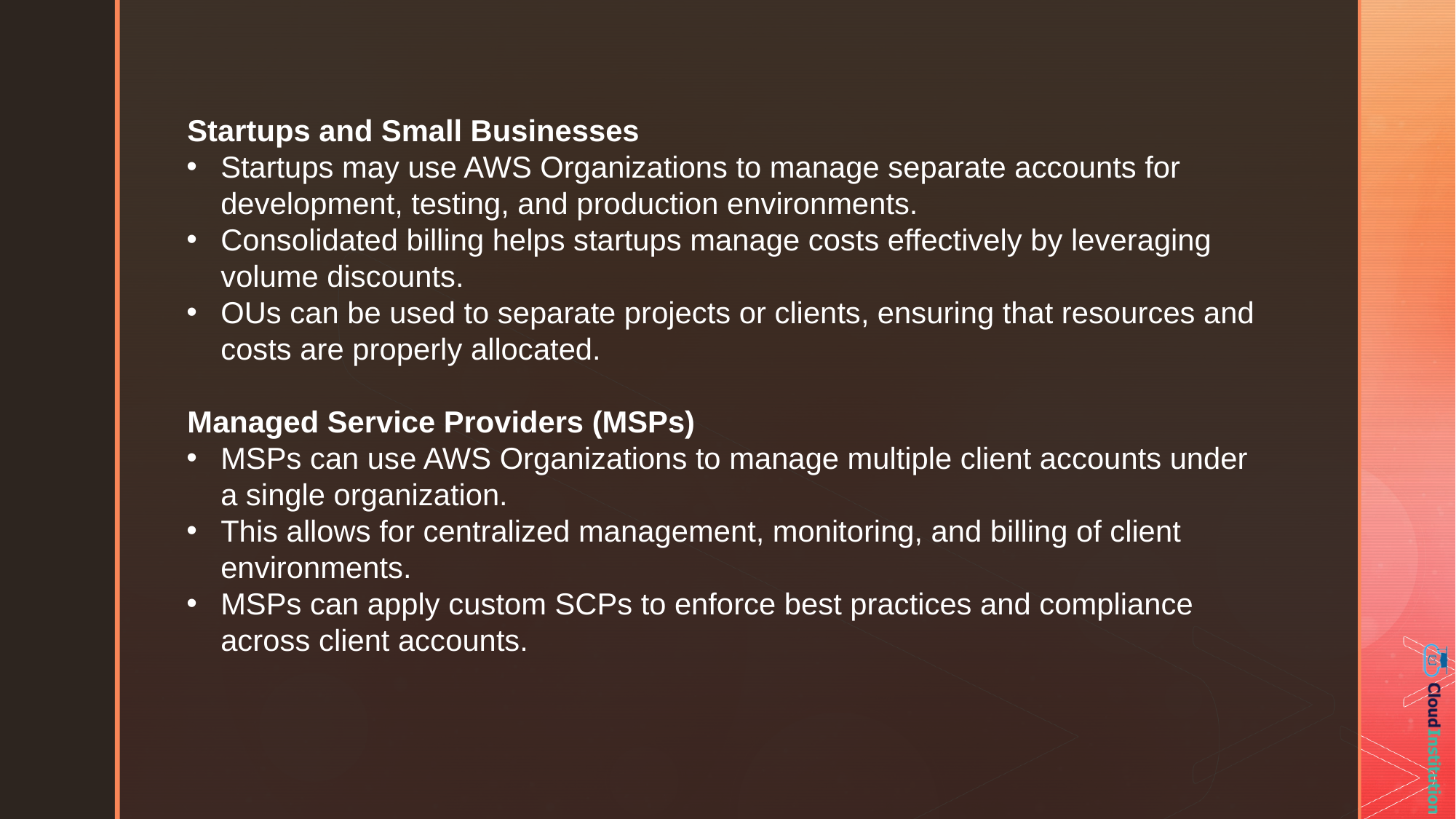

Startups and Small Businesses
Startups may use AWS Organizations to manage separate accounts for development, testing, and production environments.
Consolidated billing helps startups manage costs effectively by leveraging volume discounts.
OUs can be used to separate projects or clients, ensuring that resources and costs are properly allocated.

Managed Service Providers (MSPs)
MSPs can use AWS Organizations to manage multiple client accounts under a single organization.
This allows for centralized management, monitoring, and billing of client environments.
MSPs can apply custom SCPs to enforce best practices and compliance across client accounts.